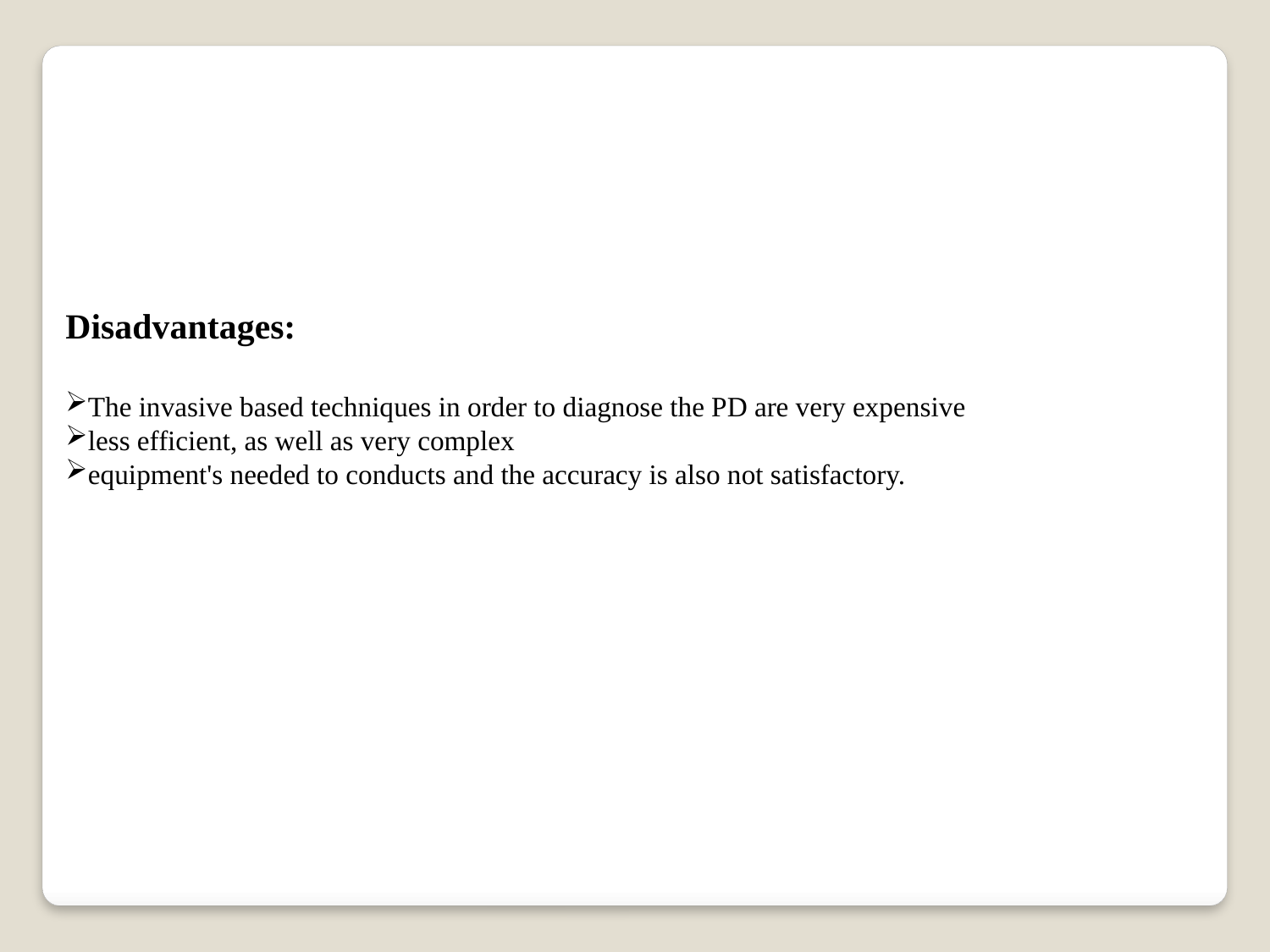

Disadvantages:

The invasive based techniques in order to diagnose the PD are very expensive
less efficient, as well as very complex
equipment's needed to conducts and the accuracy is also not satisfactory.